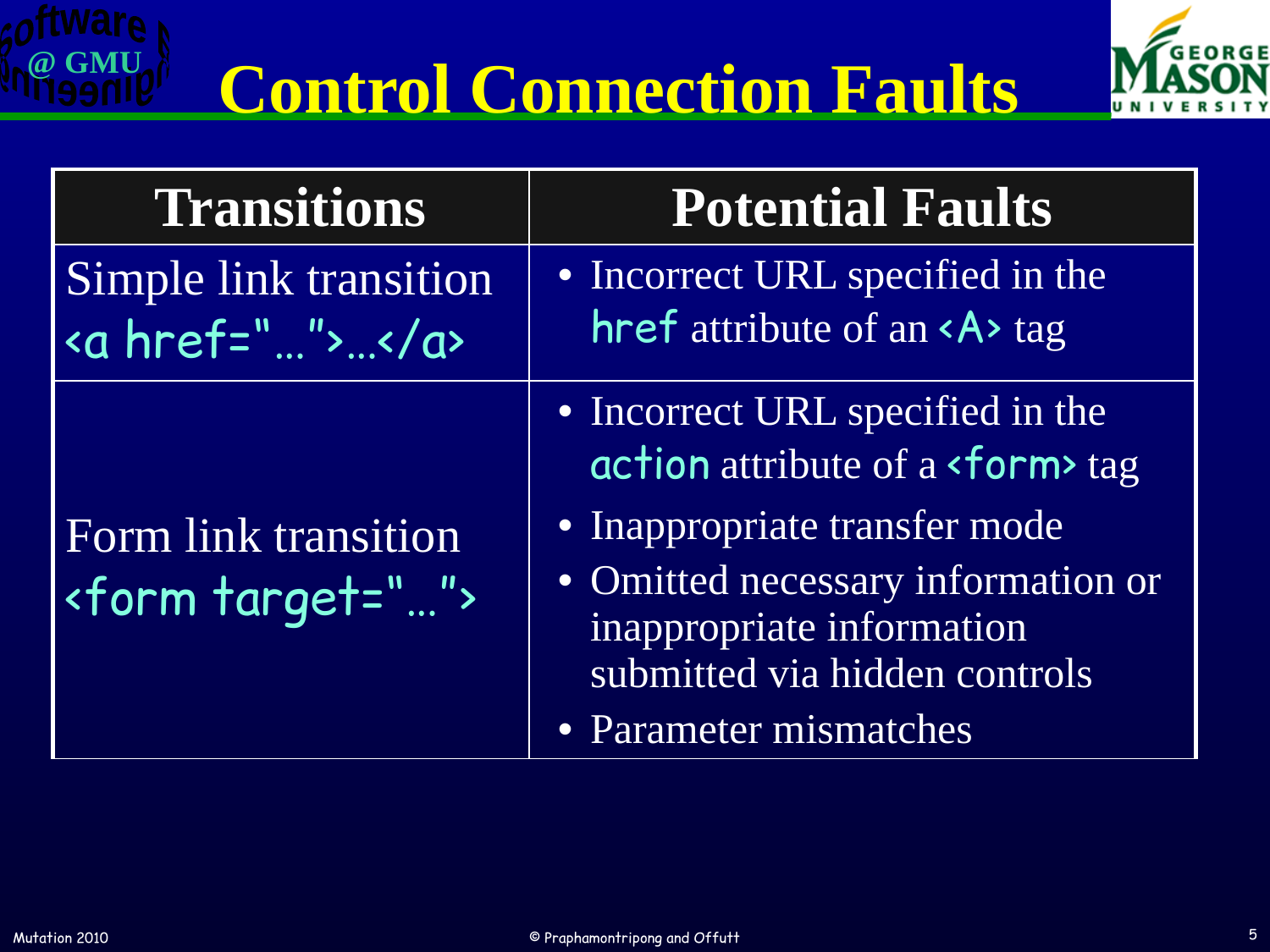

# Control Connection Faults
| Transitions | Potential Faults |
| --- | --- |
| Simple link transition <a href=“…”>…</a> | Incorrect URL specified in the href attribute of an <A> tag |
| Form link transition <form target=“…”> | Incorrect URL specified in the action attribute of a <form> tag Inappropriate transfer mode Omitted necessary information or inappropriate information submitted via hidden controls Parameter mismatches |
Mutation 2010
© Praphamontripong and Offutt
5